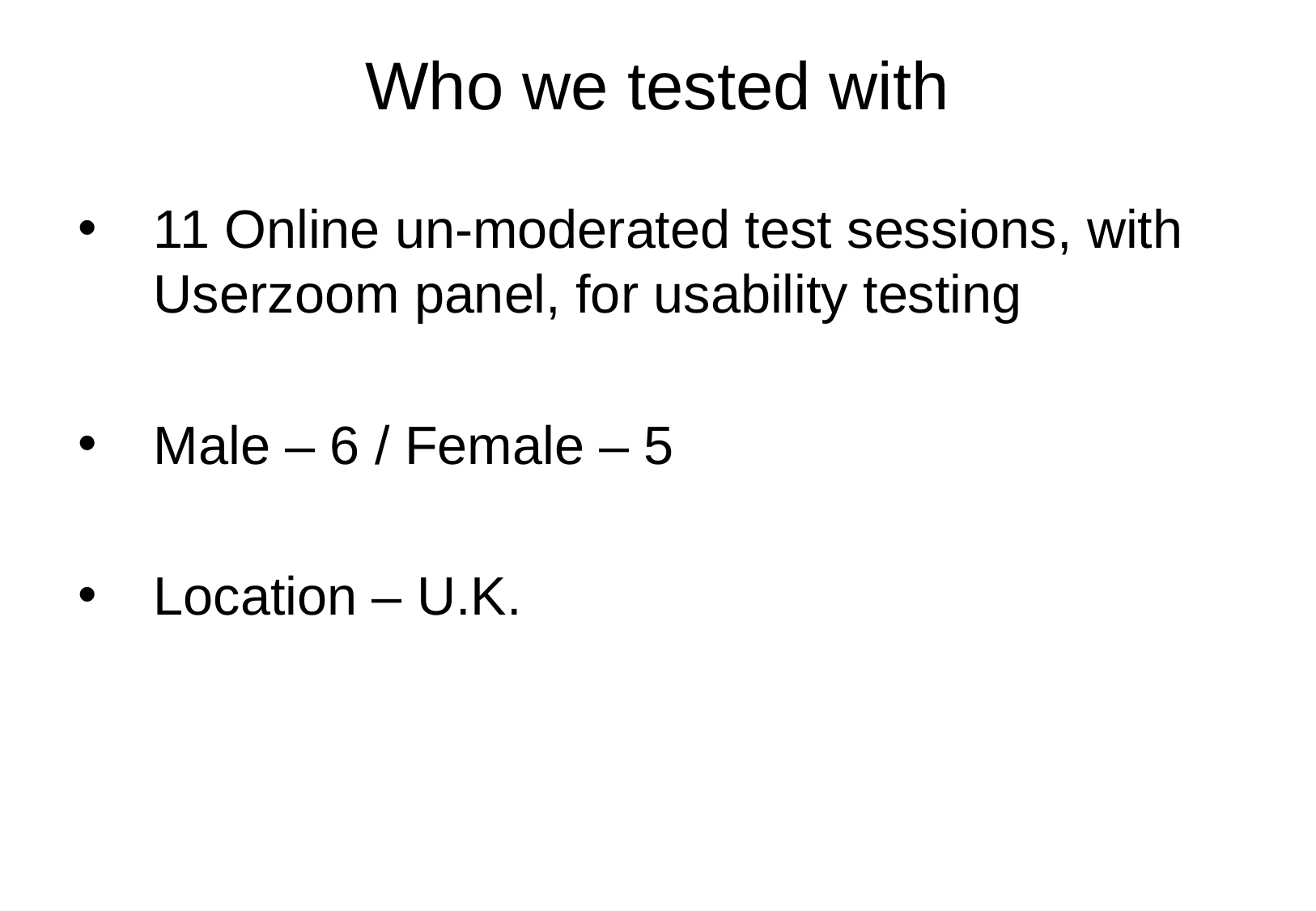

# Who we tested with
11 Online un-moderated test sessions, with Userzoom panel, for usability testing

Male – 6 / Female – 5

Location – U.K.